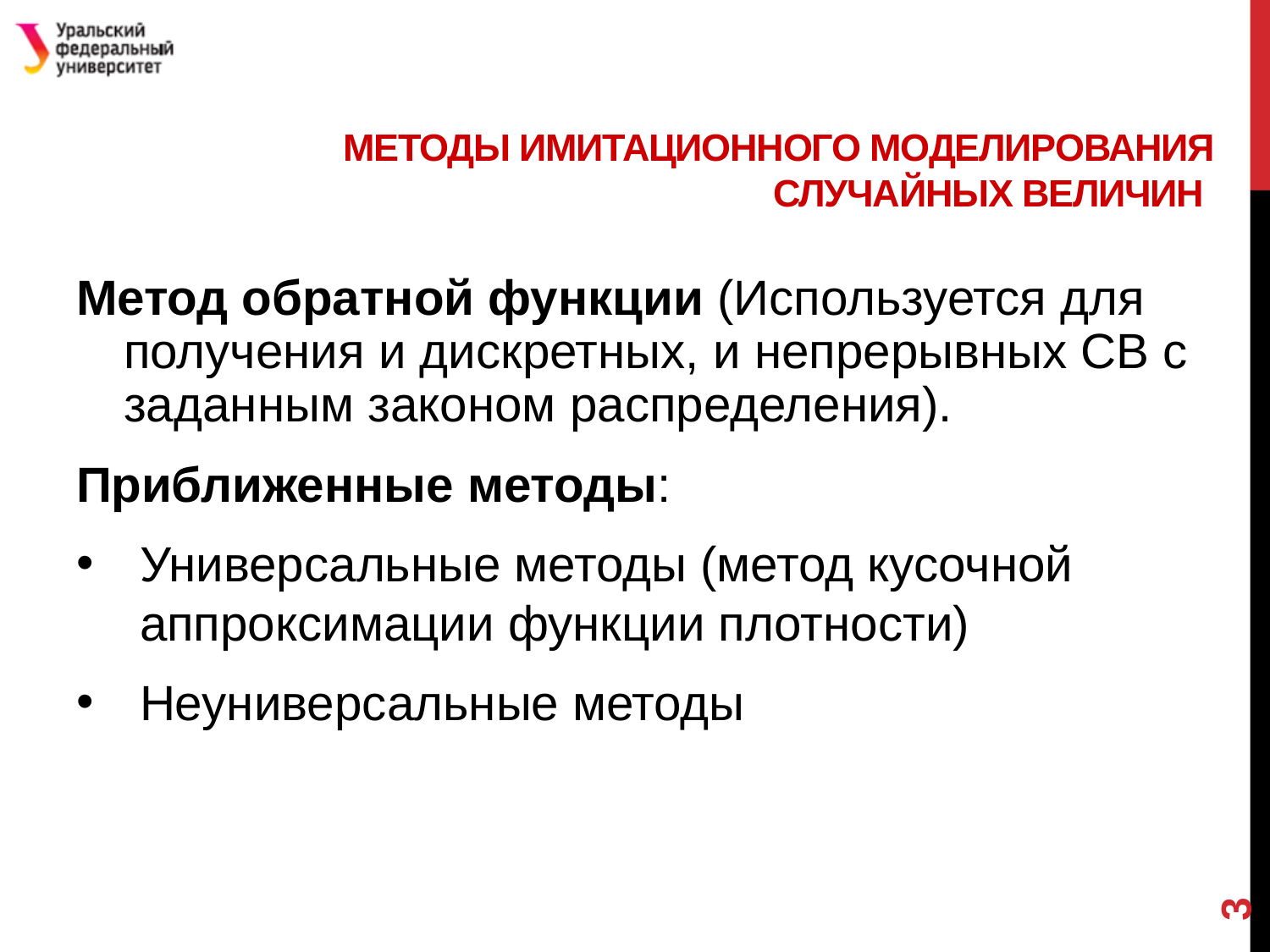

# Методы имитационного моделирования случайных величин
Метод обратной функции (Используется для получения и дискретных, и непрерывных СВ с заданным законом распределения).
Приближенные методы:
Универсальные методы (метод кусочной аппроксимации функции плотности)
Неуниверсальные методы
3